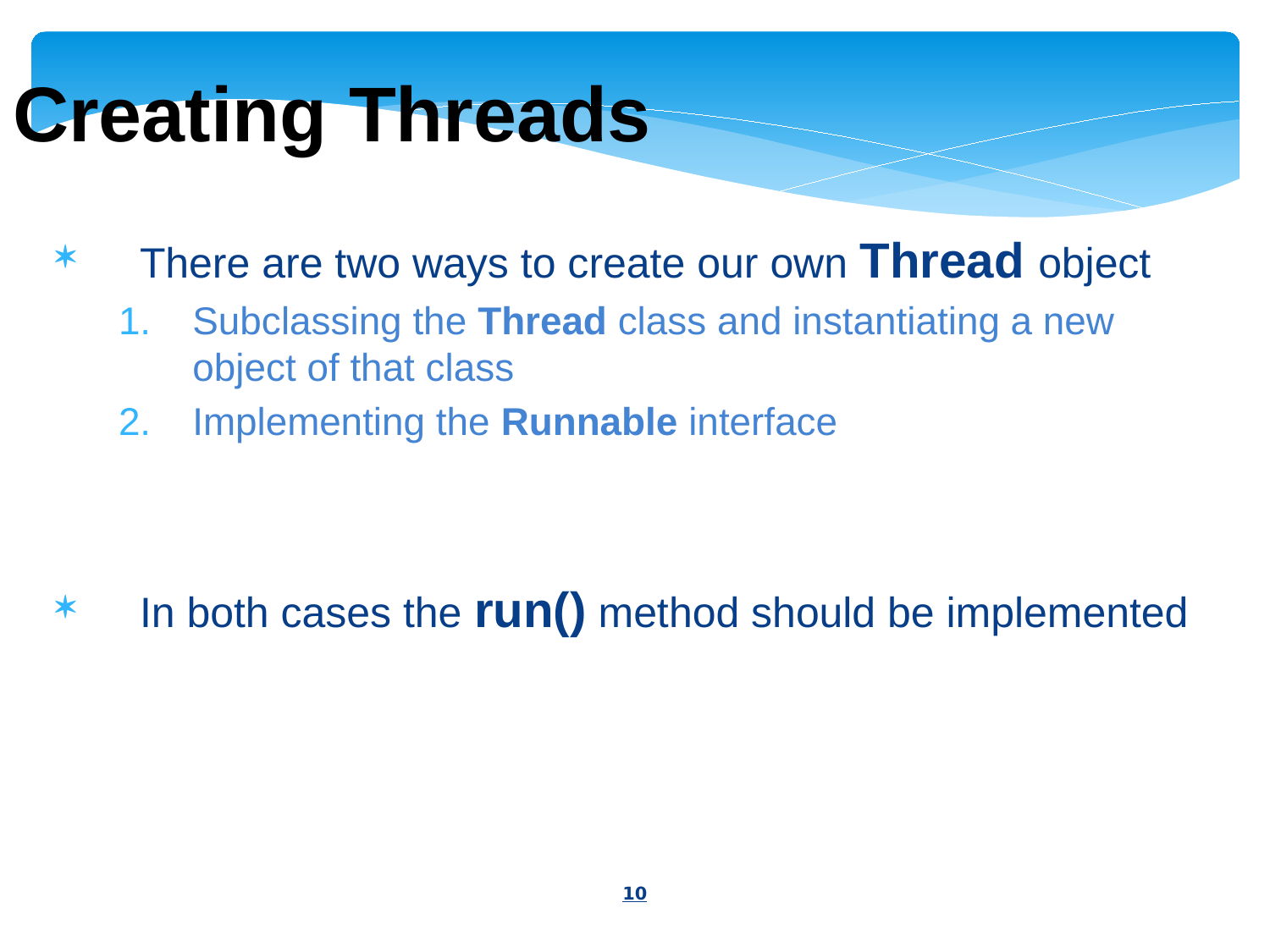

Creating Threads
There are two ways to create our own Thread object
Subclassing the Thread class and instantiating a new object of that class
Implementing the Runnable interface

In both cases the run() method should be implemented
10